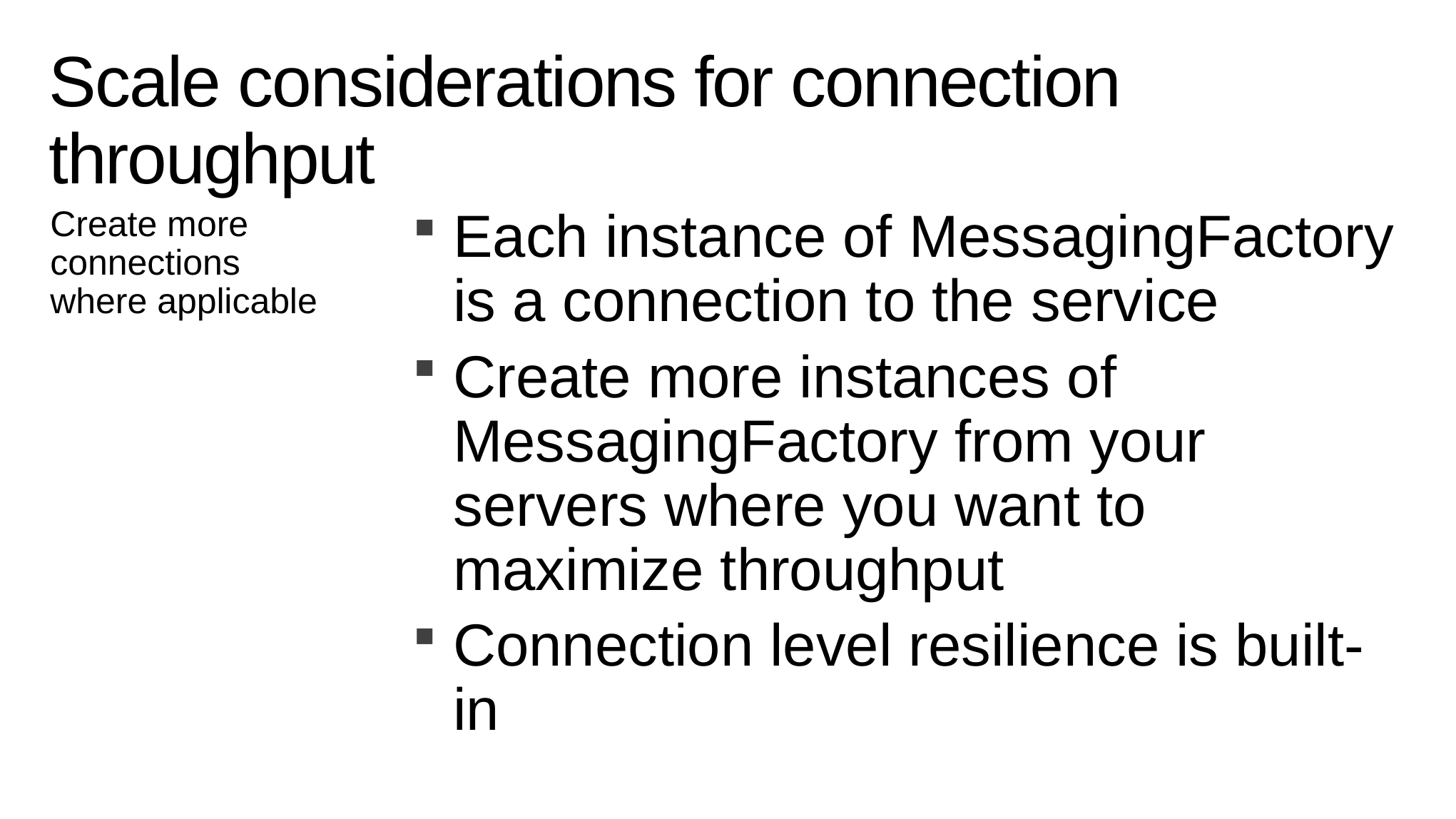

# Scale considerations for connection throughput
Create more connections where applicable
Each instance of MessagingFactory is a connection to the service
Create more instances of MessagingFactory from your servers where you want to maximize throughput
Connection level resilience is built-in